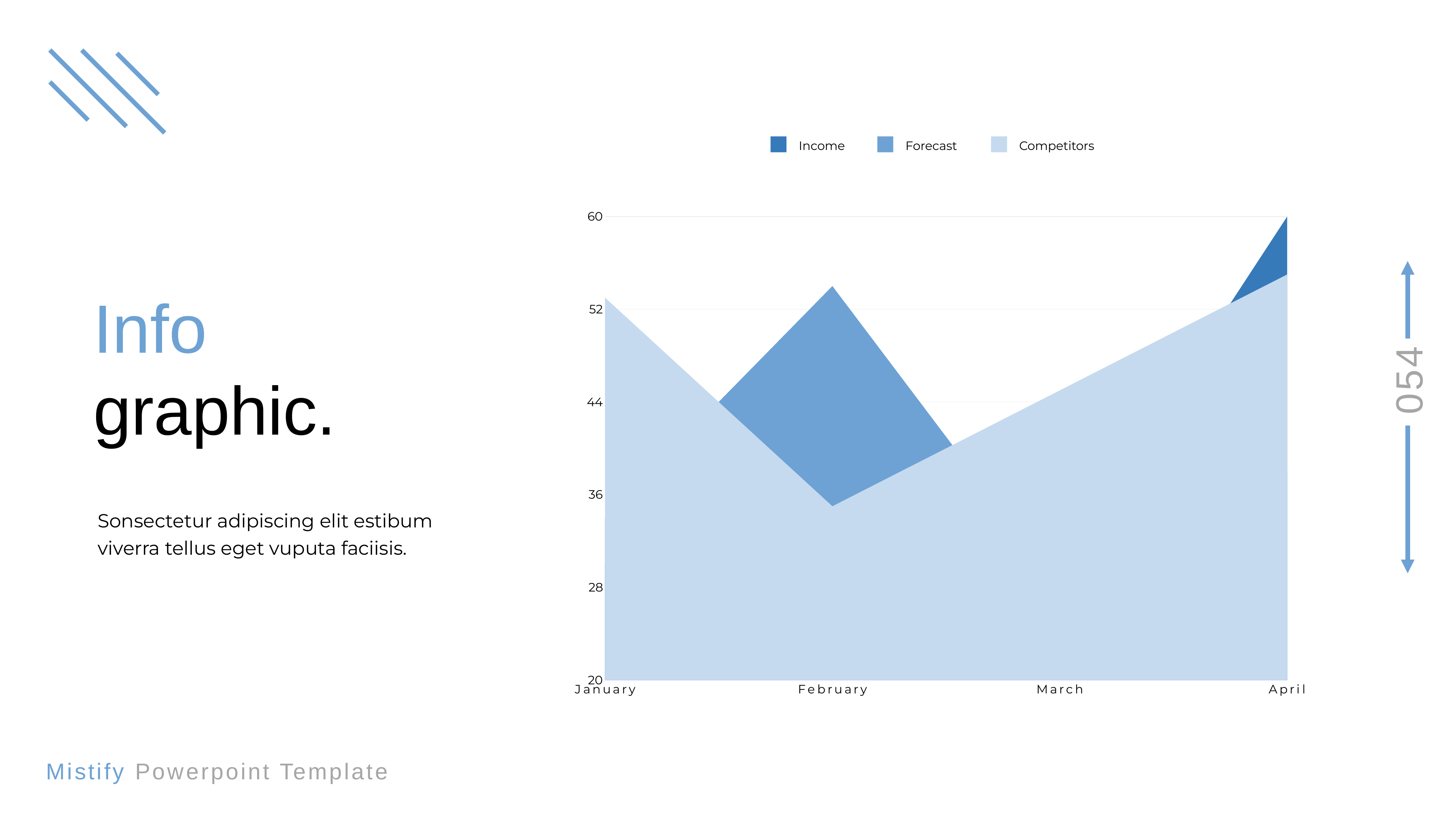

Income
Forecast
Competitors

### Chart

| Category | Series 1 | Series 2 | Series 3 |
|---|---|---|---|
| January | 53.0 | 34.0 | 30.0 |
| February | 35.0 | 54.0 | 40.0 |
| March | 45.0 | 28.0 | 30.0 |
| April | 55.0 | 38.0 | 60.0 |
Info
graphic.
Sonsectetur adipiscing elit estibum viverra tellus eget vuputa faciisis.